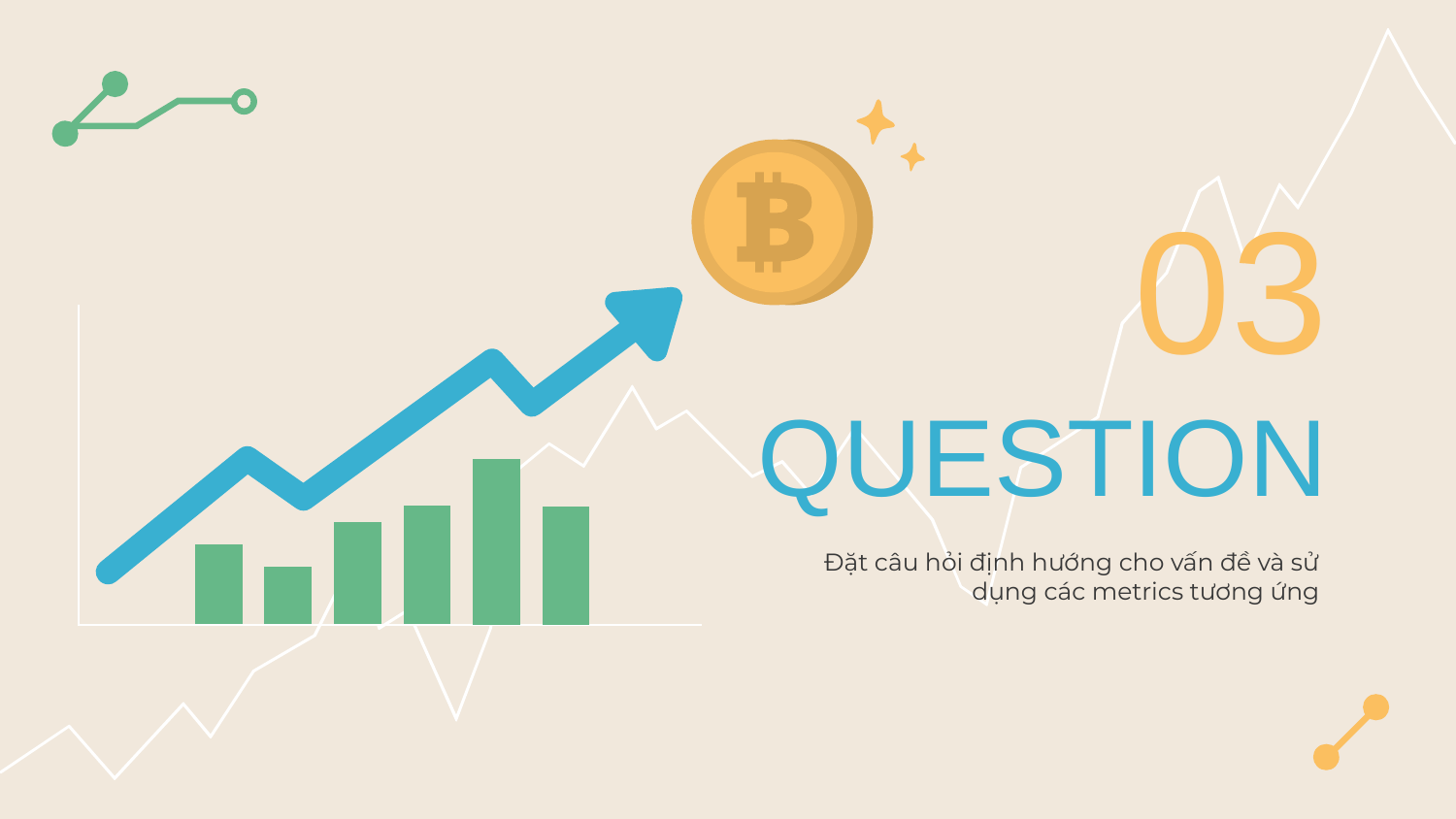

03
# QUESTION
Đặt câu hỏi định hướng cho vấn đề và sử dụng các metrics tương ứng